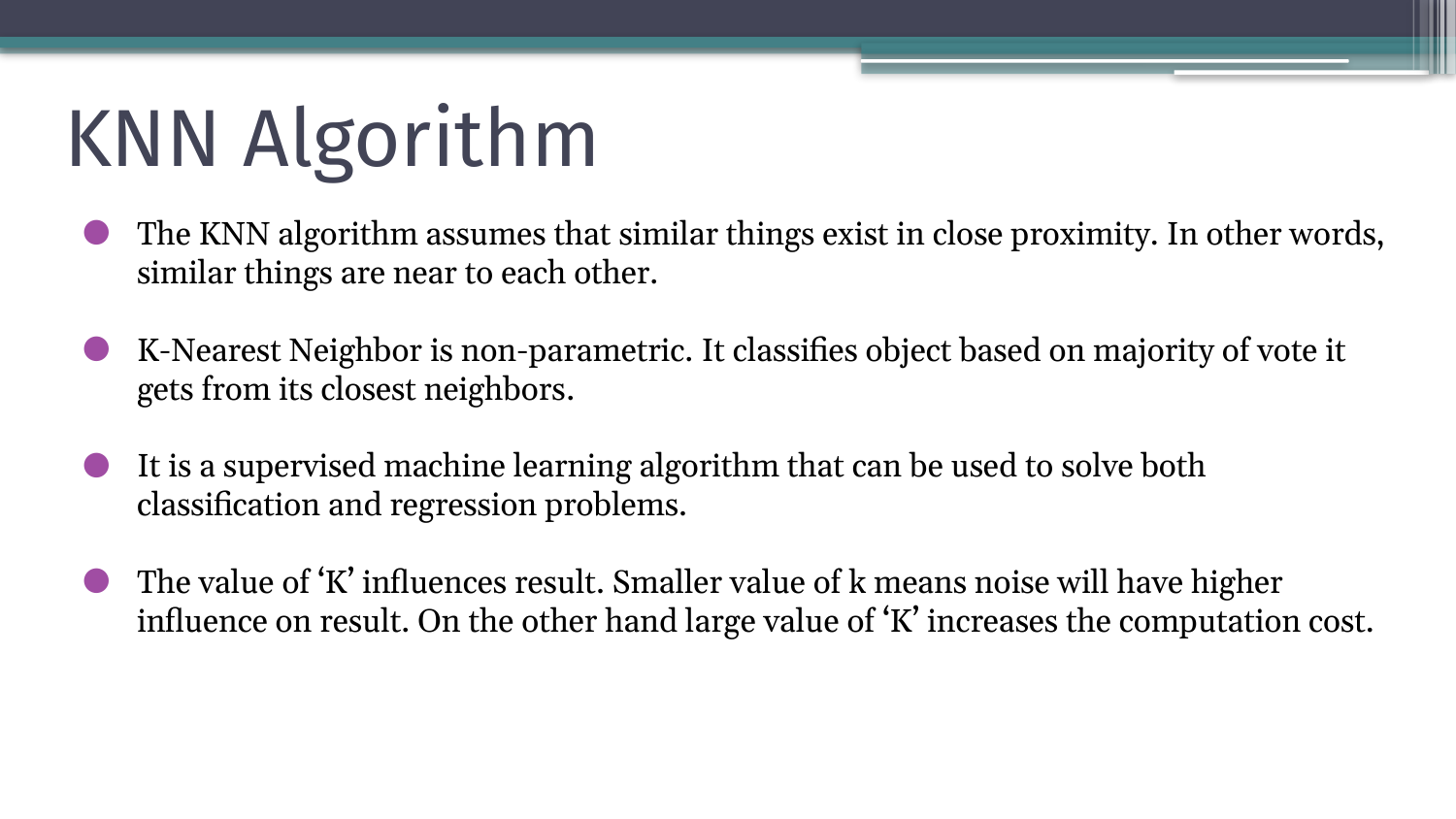

# KNN Algorithm
The KNN algorithm assumes that similar things exist in close proximity. In other words, similar things are near to each other.

K-Nearest Neighbor is non-parametric. It classifies object based on majority of vote it gets from its closest neighbors.

It is a supervised machine learning algorithm that can be used to solve both classification and regression problems.

The value of ‘K’ influences result. Smaller value of k means noise will have higher influence on result. On the other hand large value of ‘K’ increases the computation cost.
14